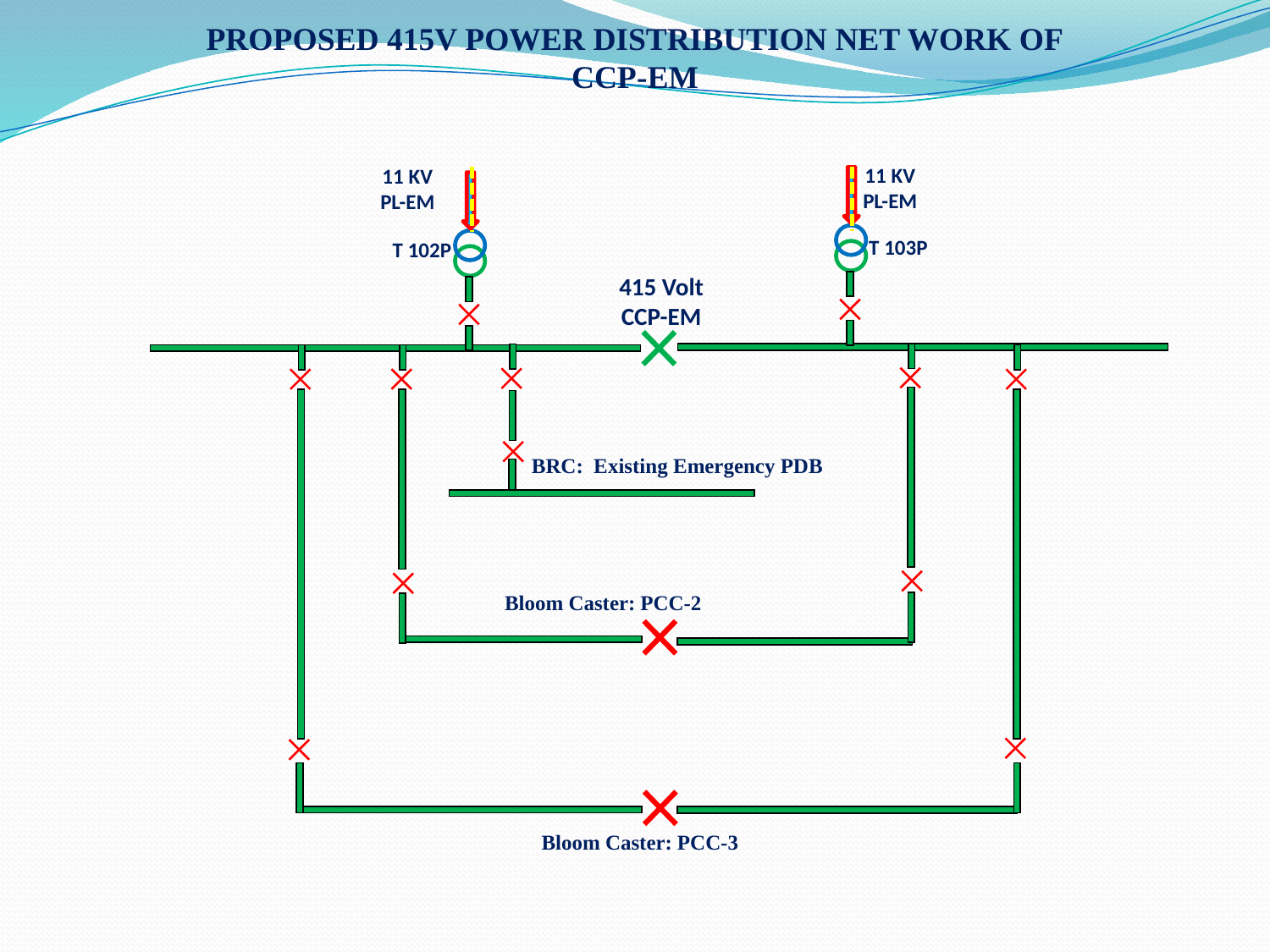

PROPOSED 415V POWER DISTRIBUTION NET WORK OF
CCP-EM
11 KV PL-EM
11 KV PL-EM

T 103P
T 102P

415 Volt
CCP-EM

BRC:  Existing Emergency PDB

Bloom Caster: PCC-2

Bloom Caster: PCC-3